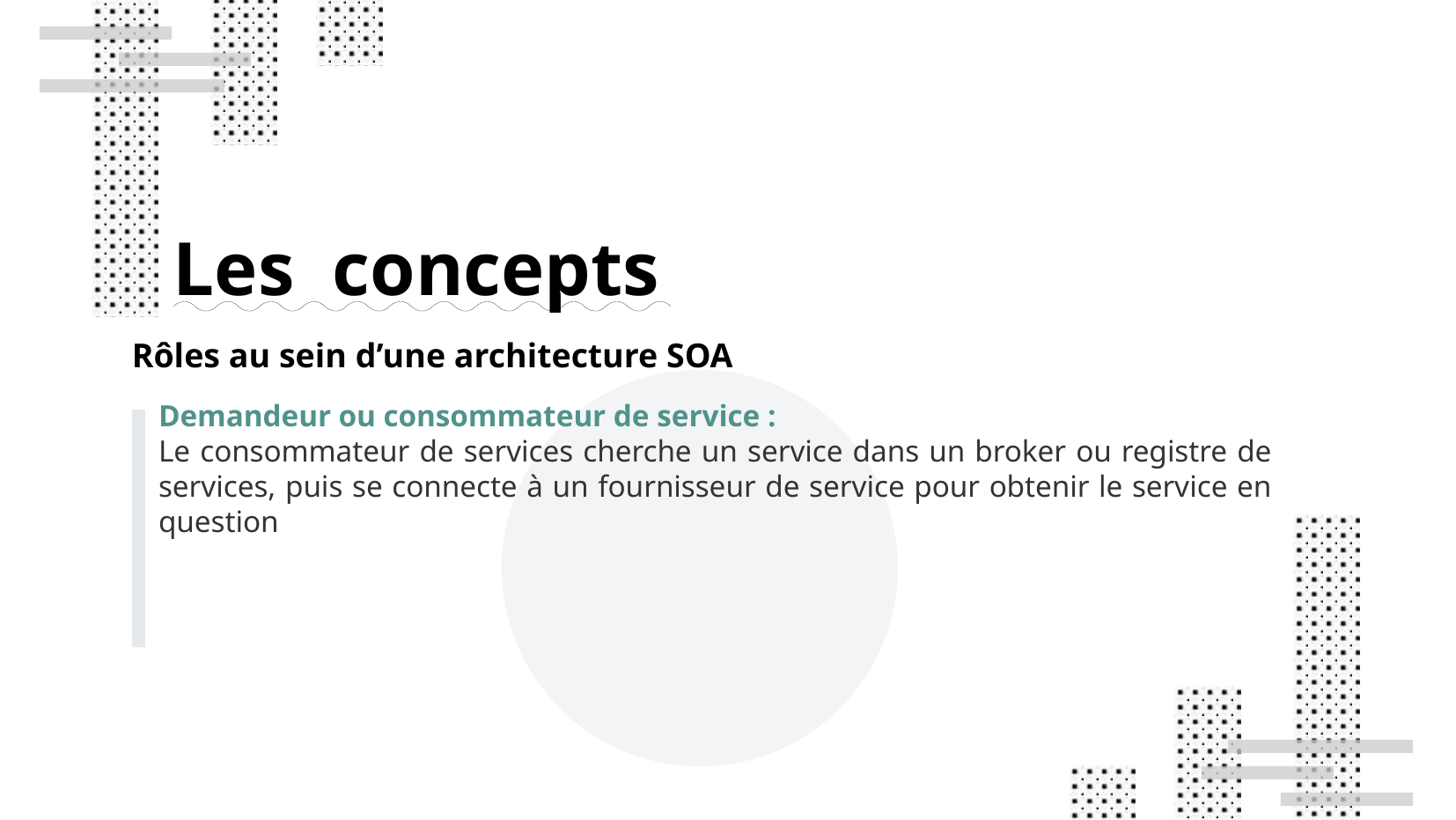

Les  concepts
Rôles au sein d’une architecture SOA
Demandeur ou consommateur de service :
Le consommateur de services cherche un service dans un broker ou registre de services, puis se connecte à un fournisseur de service pour obtenir le service en question